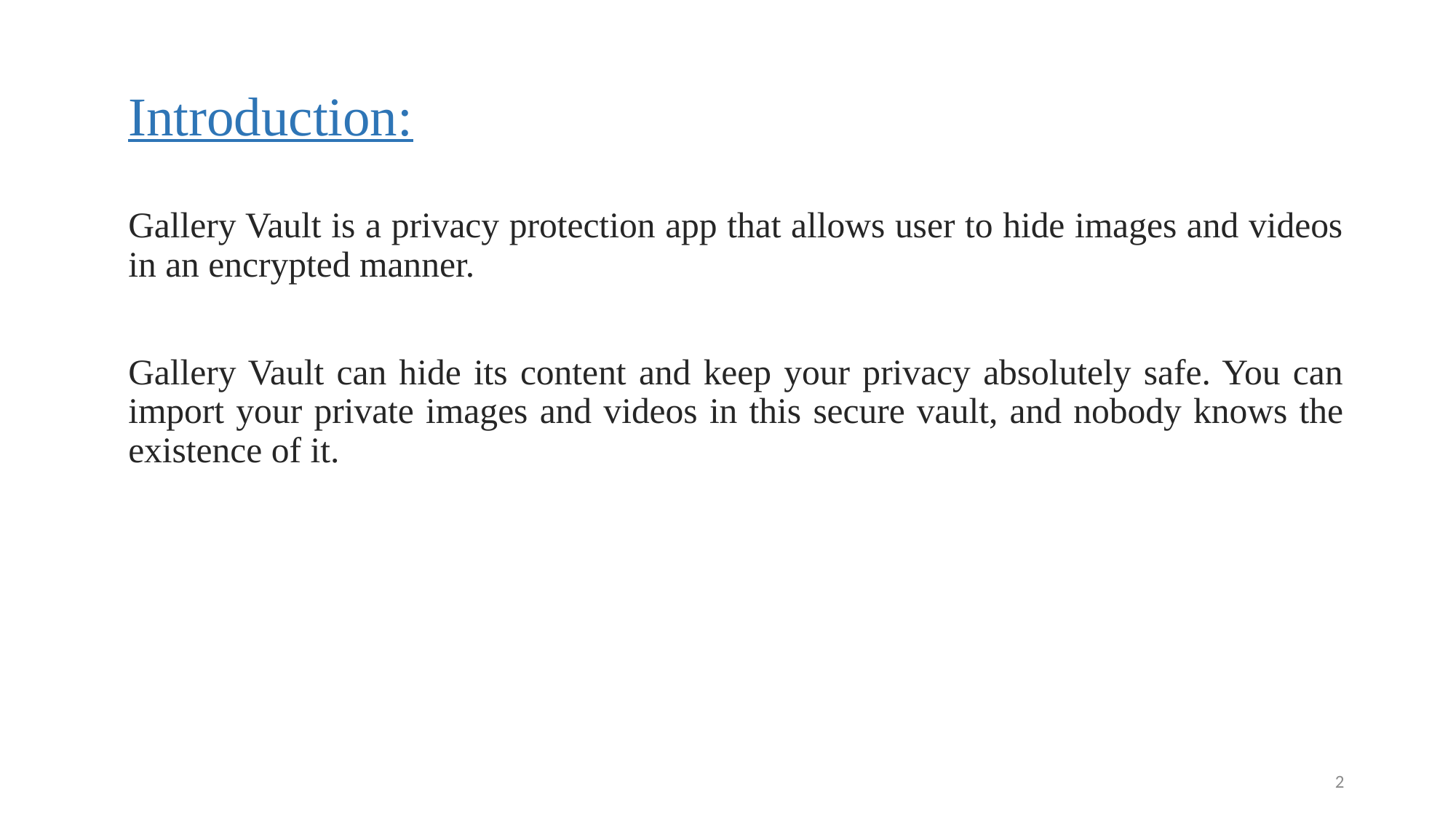

# Introduction:
Gallery Vault is a privacy protection app that allows user to hide images and videos in an encrypted manner.

Gallery Vault can hide its content and keep your privacy absolutely safe. You can import your private images and videos in this secure vault, and nobody knows the existence of it.

2